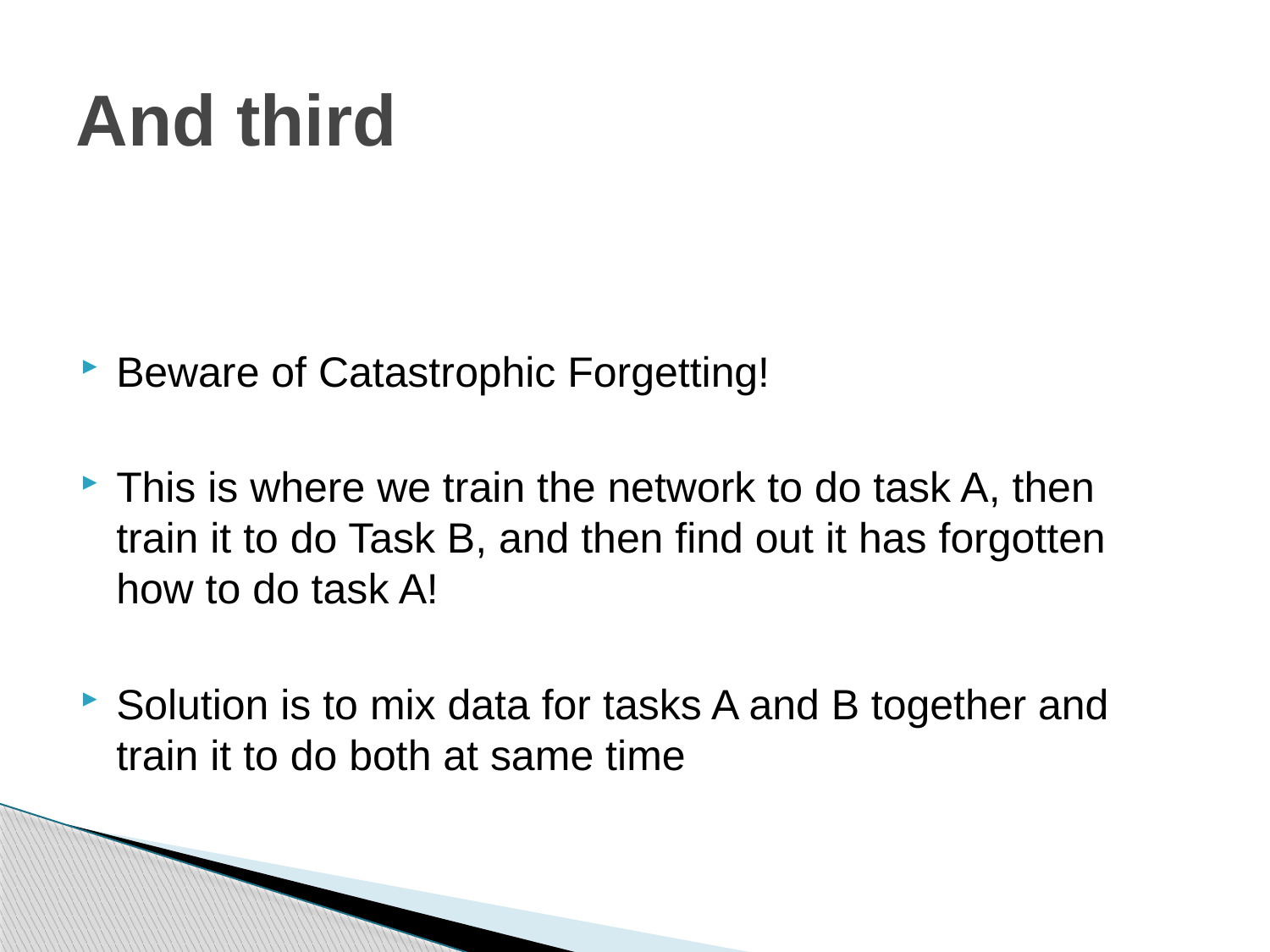

# And third
Beware of Catastrophic Forgetting!

This is where we train the network to do task A, then train it to do Task B, and then find out it has forgotten how to do task A!

Solution is to mix data for tasks A and B together and train it to do both at same time